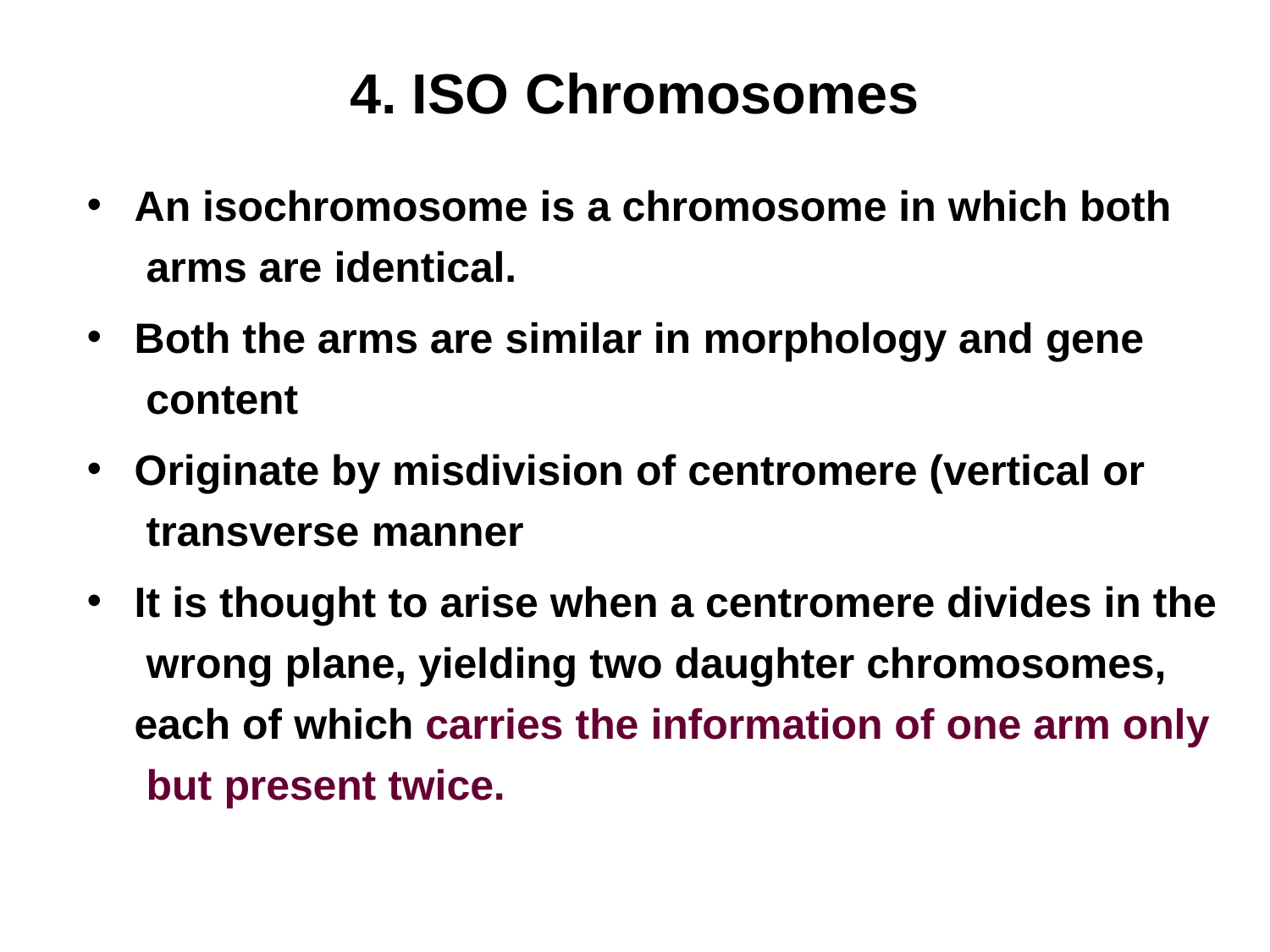

# 4. ISO Chromosomes
An isochromosome is a chromosome in which both  arms are identical.
Both the arms are similar in morphology and gene  content
Originate by misdivision of centromere (vertical or  transverse manner
It is thought to arise when a centromere divides in the  wrong plane, yielding two daughter chromosomes,  each of which carries the information of one arm only  but present twice.